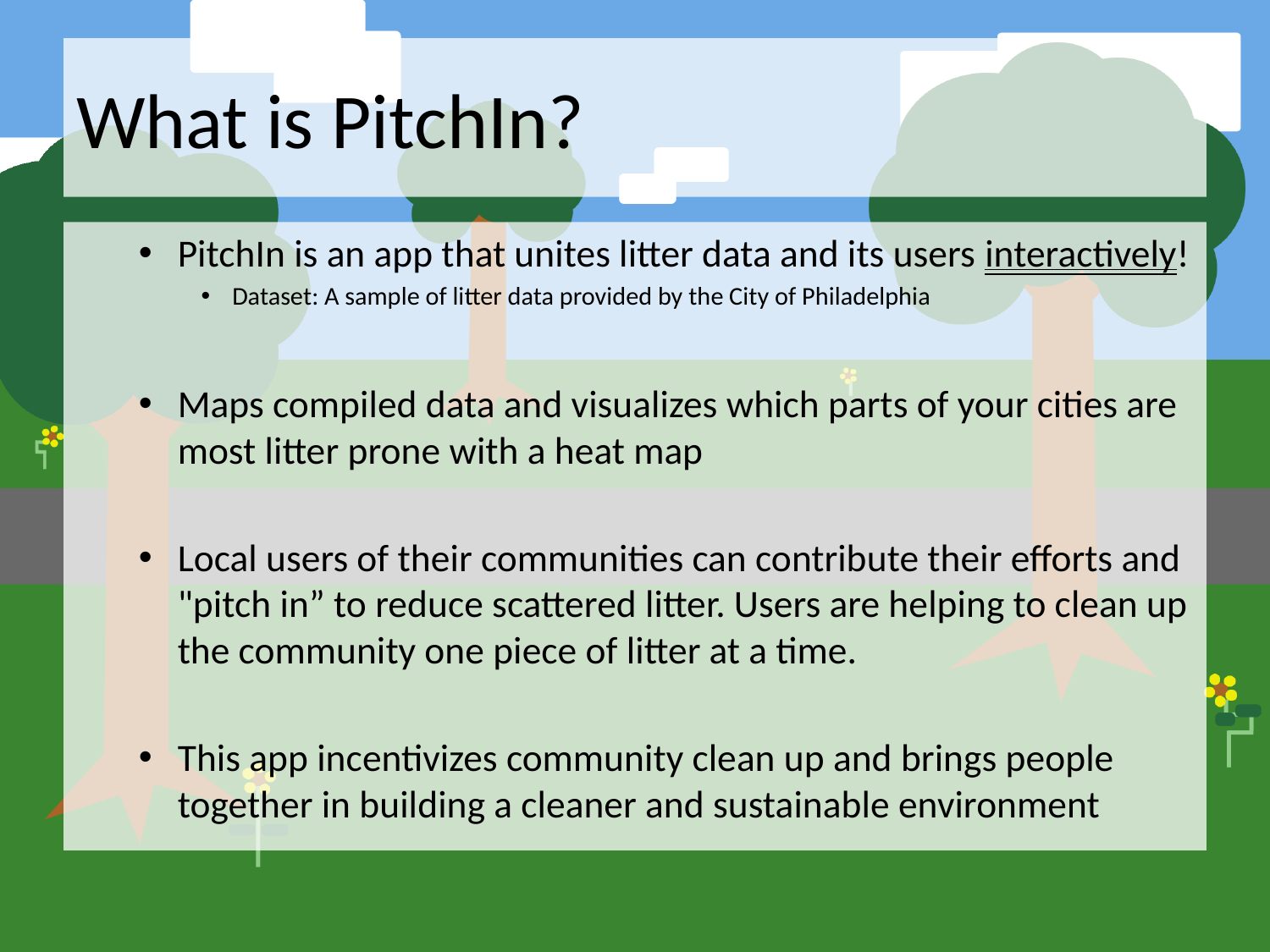

# What is PitchIn?
PitchIn is an app that unites litter data and its users interactively!
Dataset: A sample of litter data provided by the City of Philadelphia

Maps compiled data and visualizes which parts of your cities are most litter prone with a heat map

Local users of their communities can contribute their efforts and "pitch in” to reduce scattered litter. Users are helping to clean up the community one piece of litter at a time.

This app incentivizes community clean up and brings people together in building a cleaner and sustainable environment